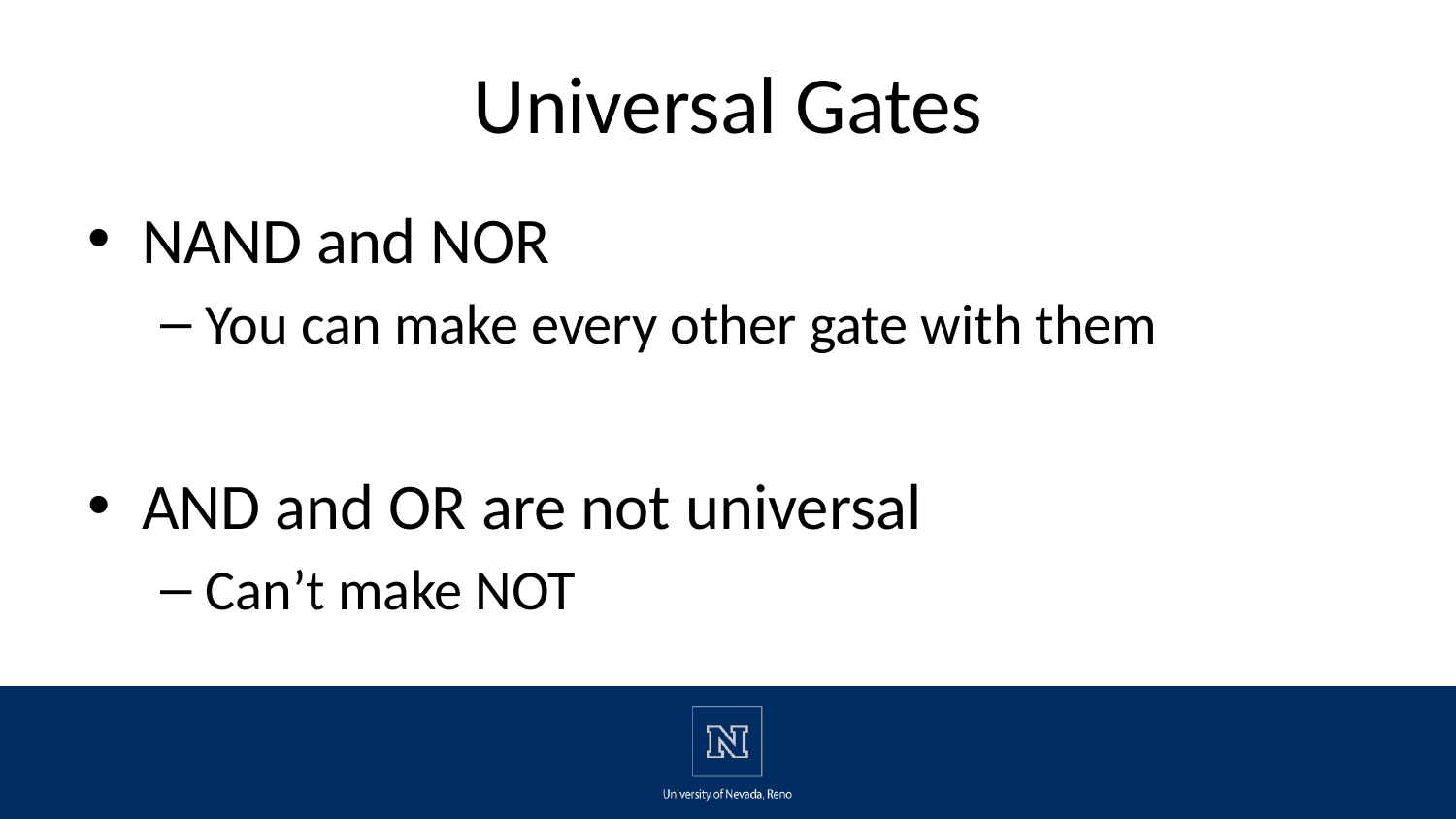

# Universal Gates
NAND and NOR
You can make every other gate with them

AND and OR are not universal
Can’t make NOT